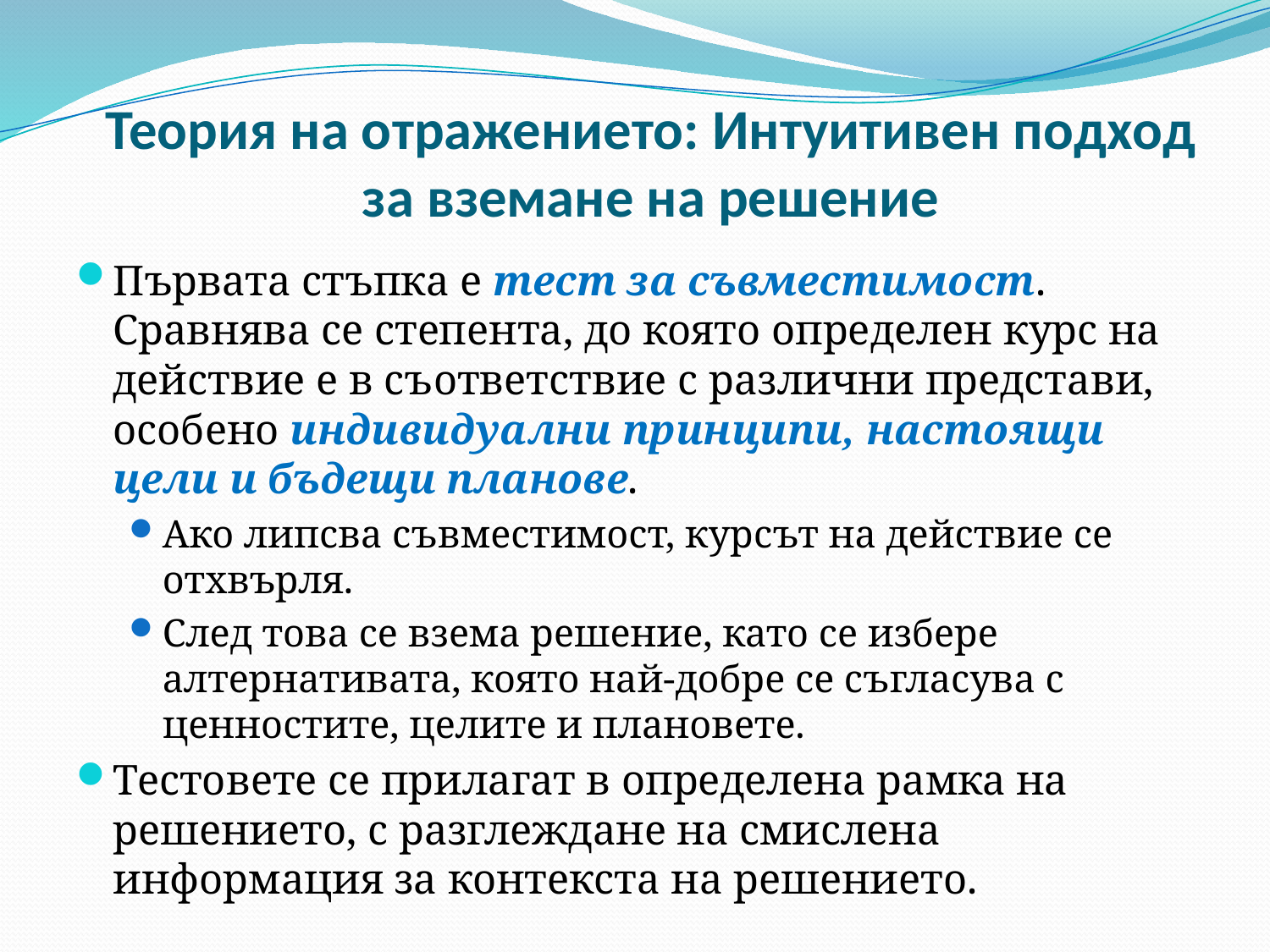

# Теория на отражението: Интуитивен подход за вземане на решение
Първата стъпка е тест за съвместимост. Сравнява се степента, до която определен курс на действие е в съответствие с различни представи, особено индивидуални принципи, настоящи цели и бъдещи планове.
Ако липсва съвместимост, курсът на действие се отхвърля.
След това се взема решение, като се избере алтернативата, която най-добре се съгласува с ценностите, целите и плановете.
Тестовете се прилагат в определена рамка на решението, с разглеждане на смислена информация за контекста на решението.